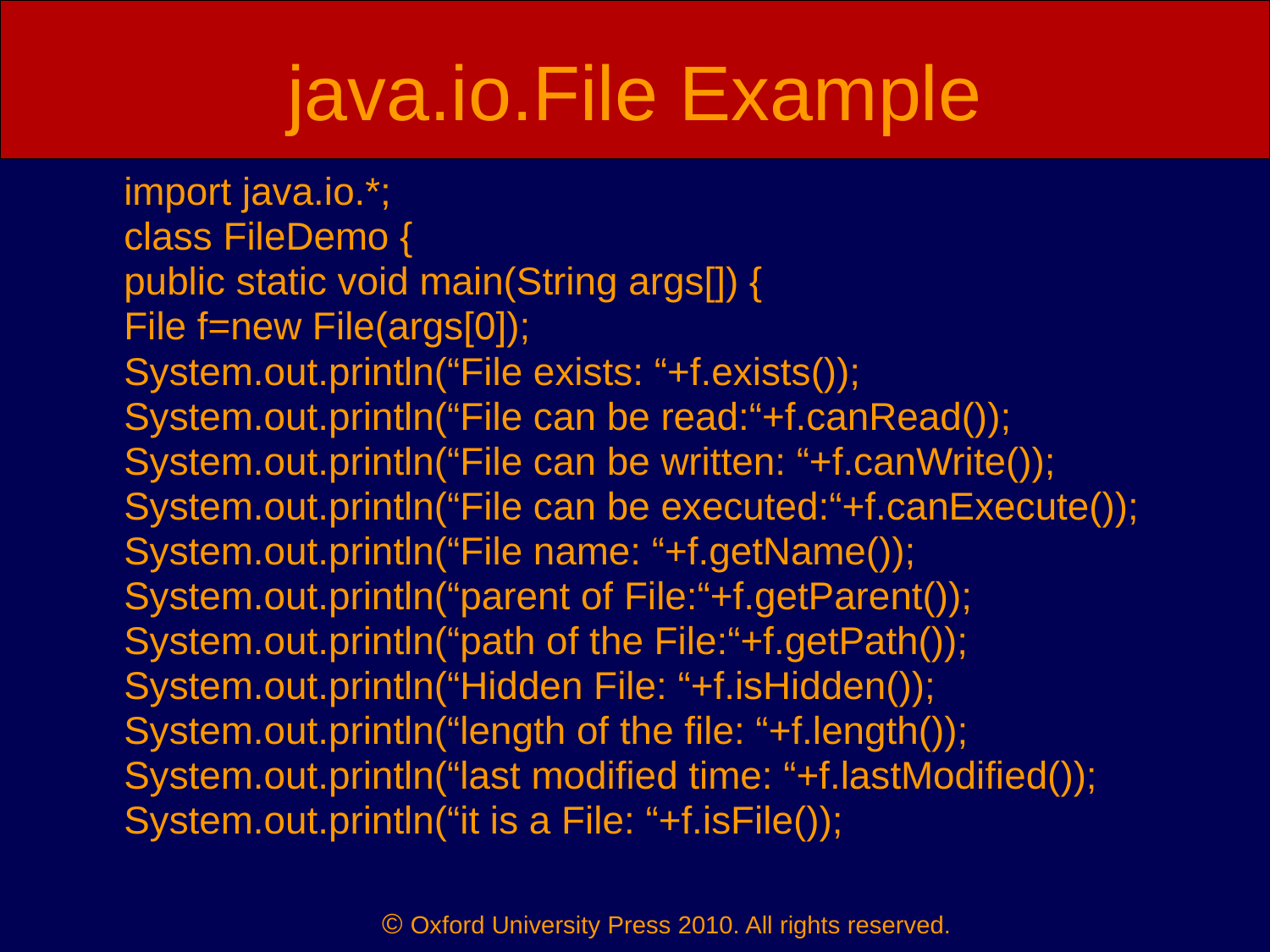

# java.io.File Example
	import java.io.*;
	class FileDemo {
	public static void main(String args[]) {
	File f=new File(args[0]);
	System.out.println(“File exists: “+f.exists());
	System.out.println(“File can be read:“+f.canRead());
	System.out.println(“File can be written: “+f.canWrite());
	System.out.println(“File can be executed:“+f.canExecute());
	System.out.println(“File name: “+f.getName());
	System.out.println(“parent of File:“+f.getParent());
	System.out.println(“path of the File:“+f.getPath());
	System.out.println(“Hidden File: “+f.isHidden());
	System.out.println(“length of the file: “+f.length());
	System.out.println(“last modified time: “+f.lastModified());
	System.out.println(“it is a File: “+f.isFile());